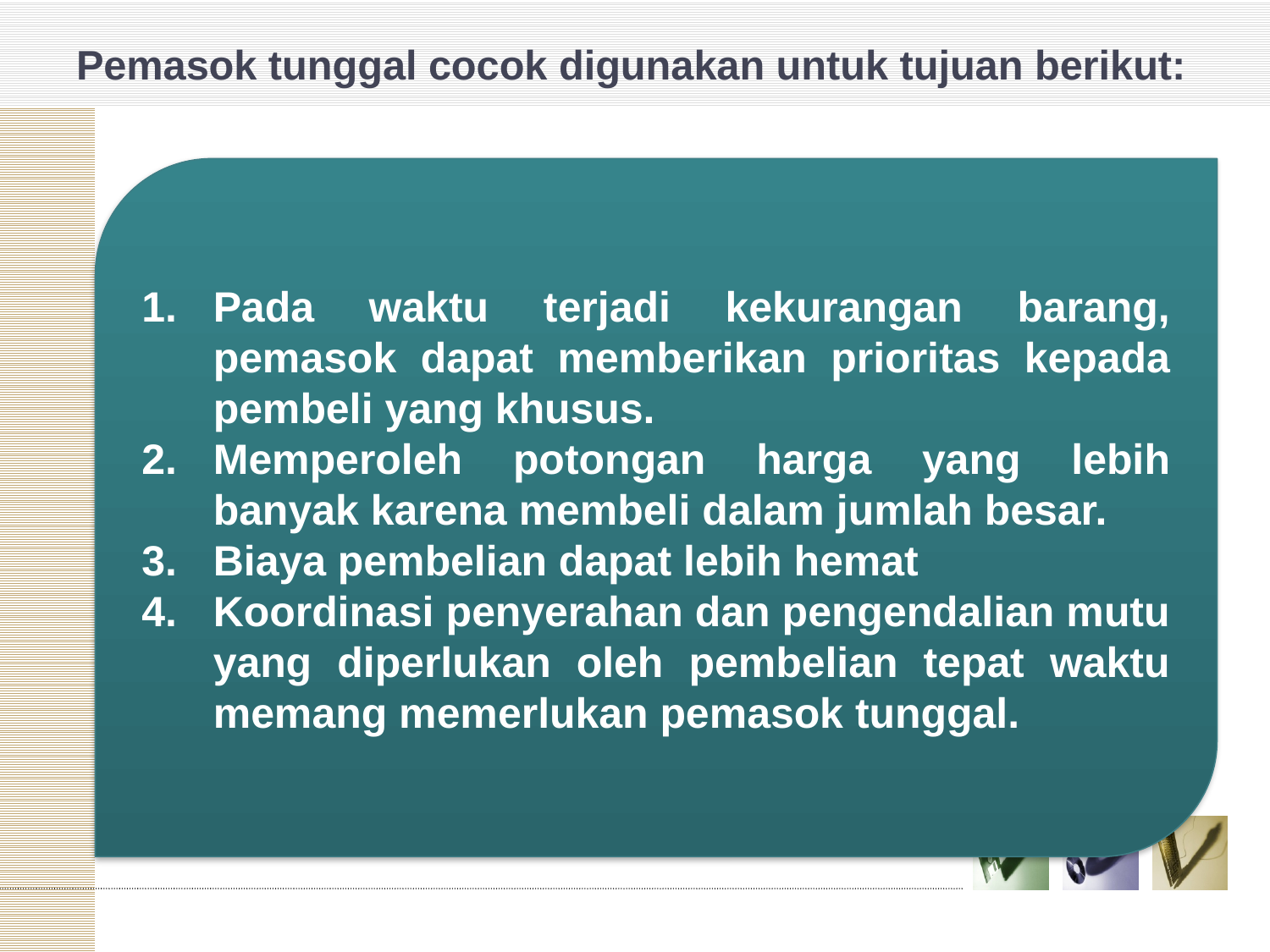

# Pemasok tunggal cocok digunakan untuk tujuan berikut:
Pada waktu terjadi kekurangan barang, pemasok dapat memberikan prioritas kepada pembeli yang khusus.
Memperoleh potongan harga yang lebih banyak karena membeli dalam jumlah besar.
Biaya pembelian dapat lebih hemat
Koordinasi penyerahan dan pengendalian mutu yang diperlukan oleh pembelian tepat waktu memang memerlukan pemasok tunggal.